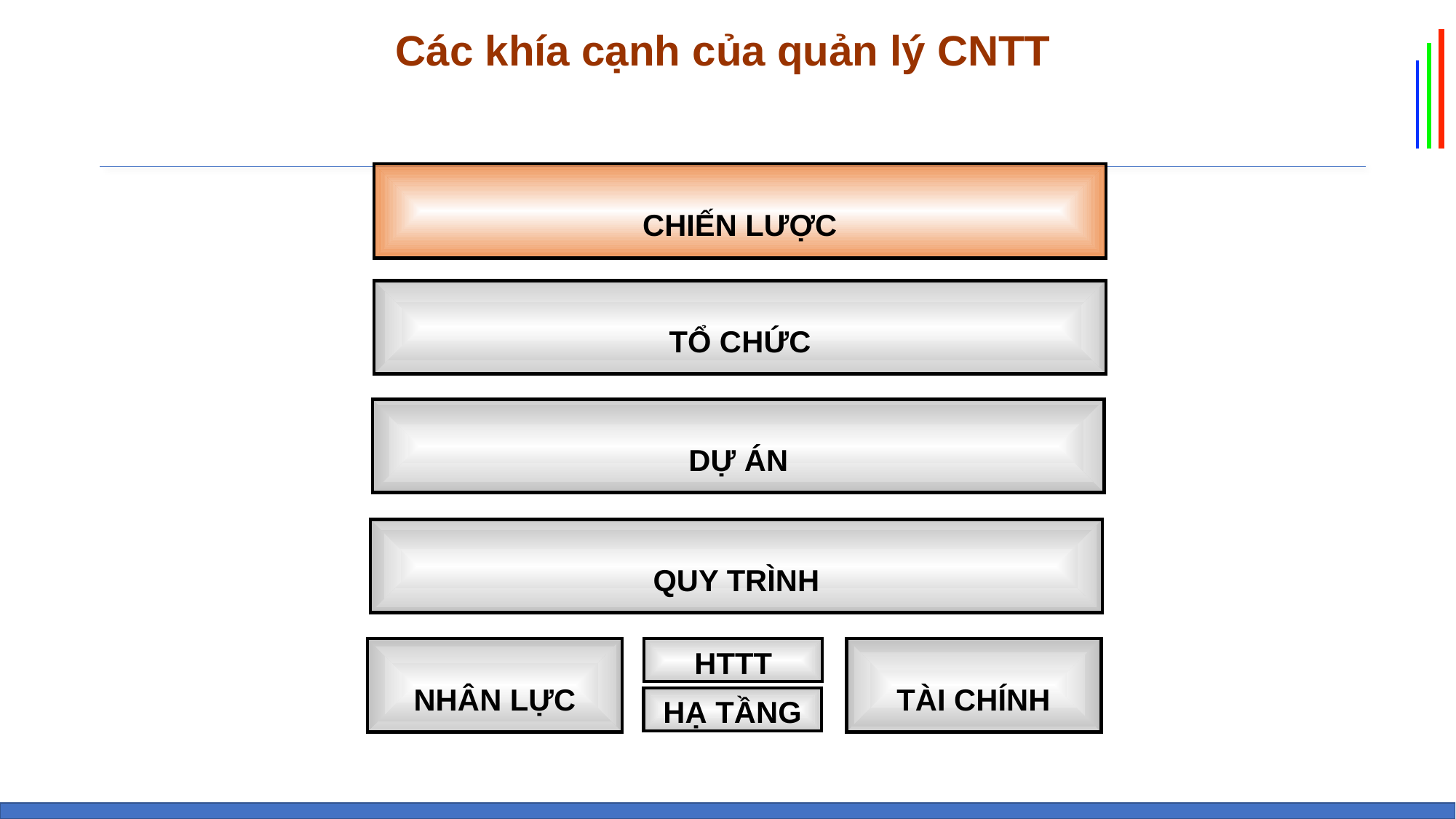

Các khía cạnh của quản lý CNTT

CHIẾN LƯỢC

TỔ CHỨC

DỰ ÁN

QUY TRÌNH

TÀI CHÍNH

NHÂN LỰC
HTTT
HẠ TẦNG